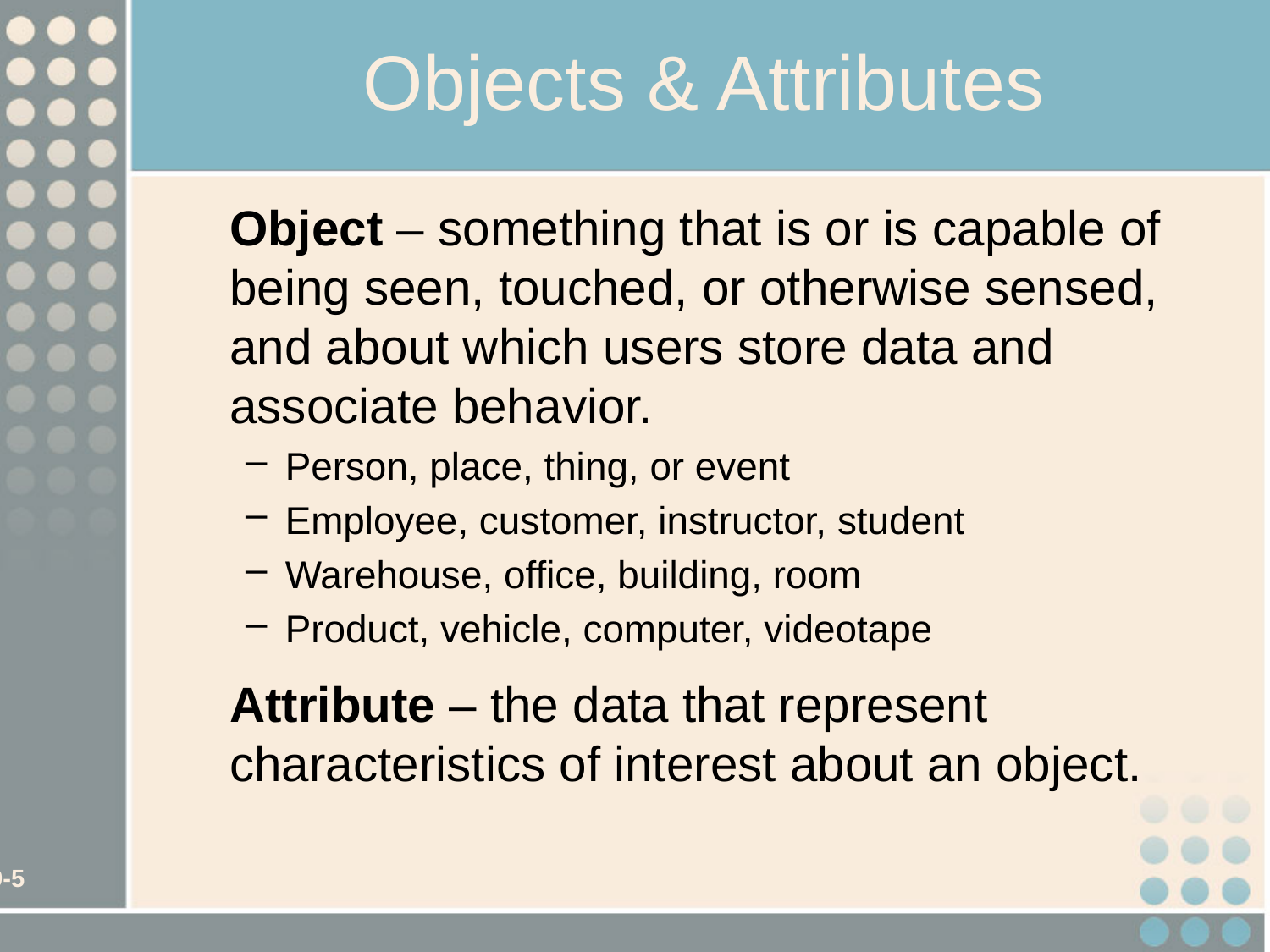

# Objects & Attributes
	Object – something that is or is capable of being seen, touched, or otherwise sensed, and about which users store data and associate behavior.
Person, place, thing, or event
Employee, customer, instructor, student
Warehouse, office, building, room
Product, vehicle, computer, videotape
	Attribute – the data that represent characteristics of interest about an object.